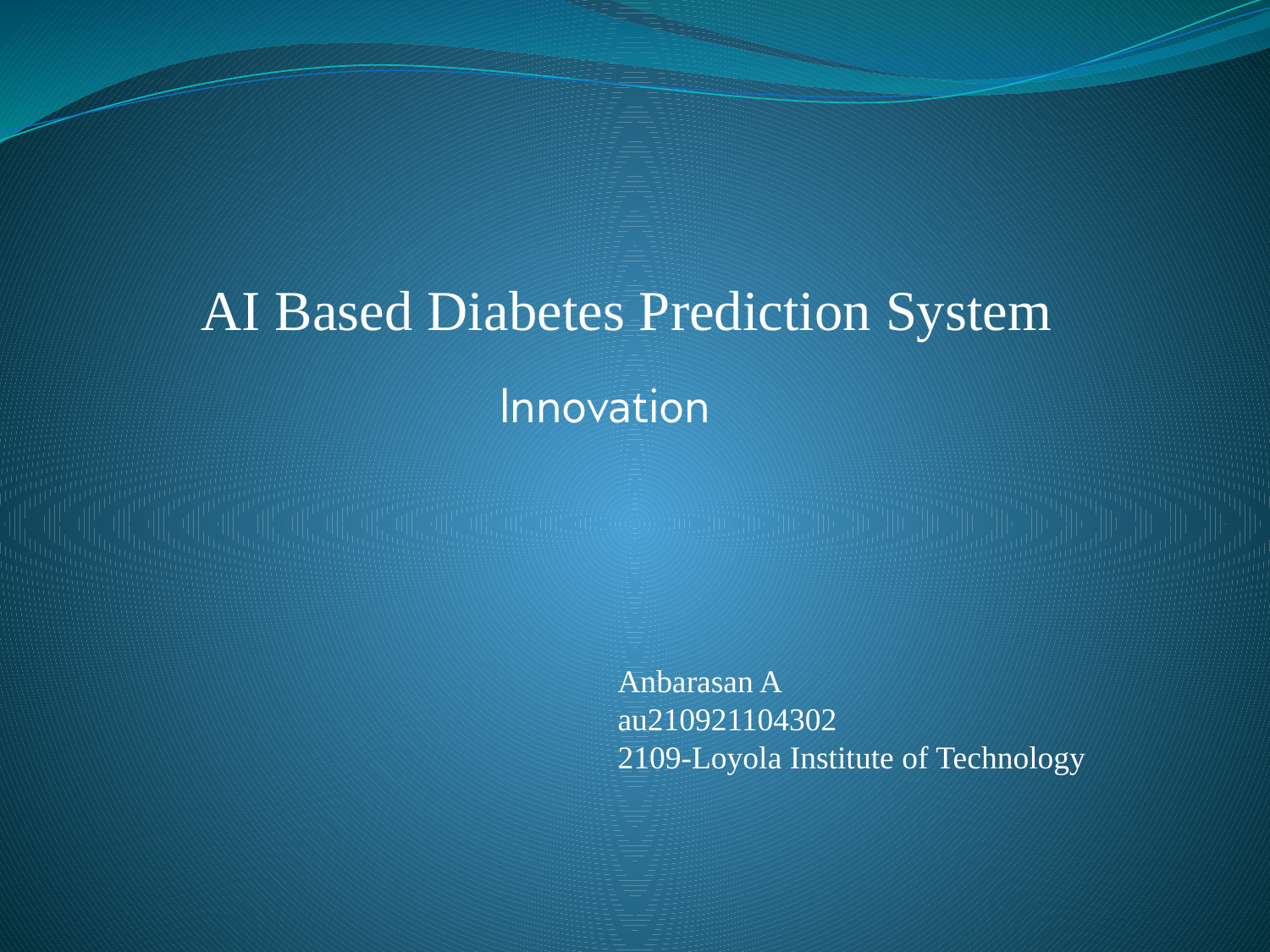

#
AI Based Diabetes Prediction System
Innovation
Anbarasan A
au210921104302
2109-Loyola Institute of Technology